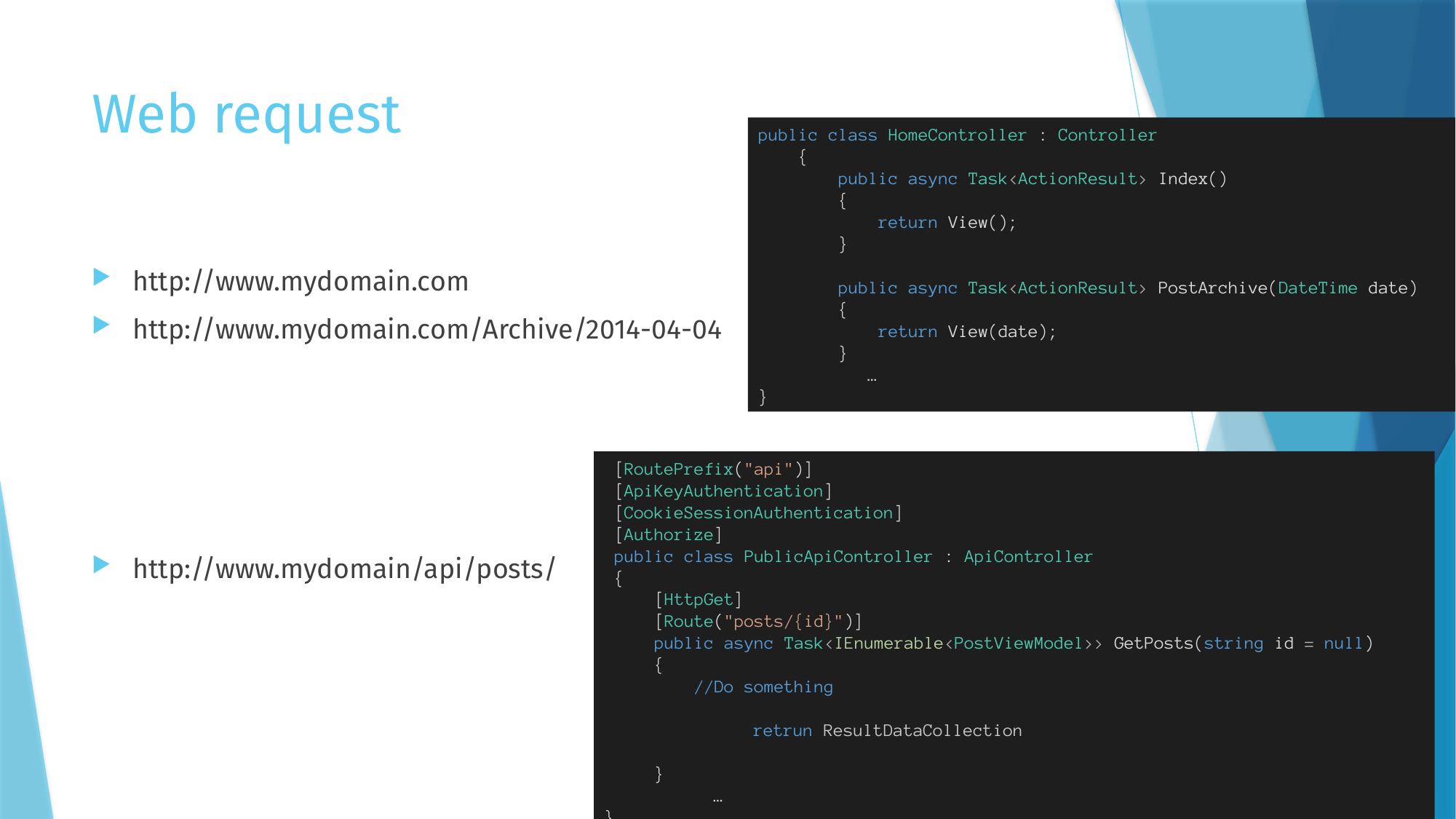

# Web request
public class HomeController : Controller
    {
        public async Task<ActionResult> Index()
        {
            return View();
        }

        public async Task<ActionResult> PostArchive(DateTime date)
        {
            return View(date);
        }
	…
}
http://www.mydomain.com
http://www.mydomain.com/Archive/2014-04-04

http://www.mydomain/api/posts/
 [RoutePrefix("api")]
 [ApiKeyAuthentication]
 [CookieSessionAuthentication]
 [Authorize]
 public class PublicApiController : ApiController
 {
     [HttpGet]
     [Route("posts/{id}")]
     public async Task<IEnumerable<PostViewModel>> GetPosts(string id = null)
     {
         //Do something

	    retrun ResultDataCollection

     }
	…
}
21